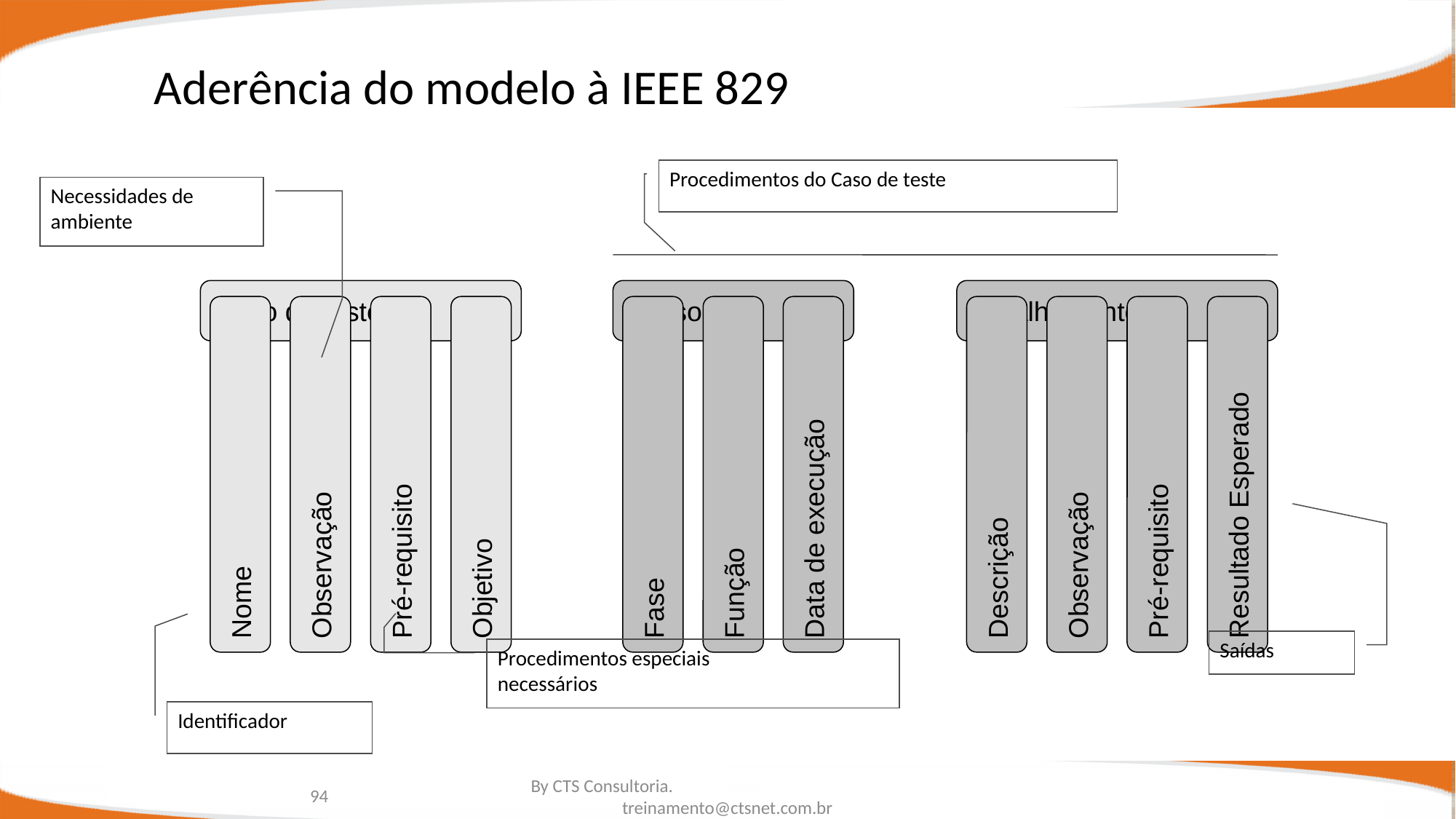

# Aderência do modelo à IEEE 829
Procedimentos do Caso de teste
Necessidades de ambiente

Caso de teste
Passos
Detalhamento
Nome
Observação
Pré-requisito
Objetivo
Fase
Função
Data de execução
Descrição
Observação
Pré-requisito
Resultado Esperado
Saídas
Procedimentos especiais
necessários
Identificador
94